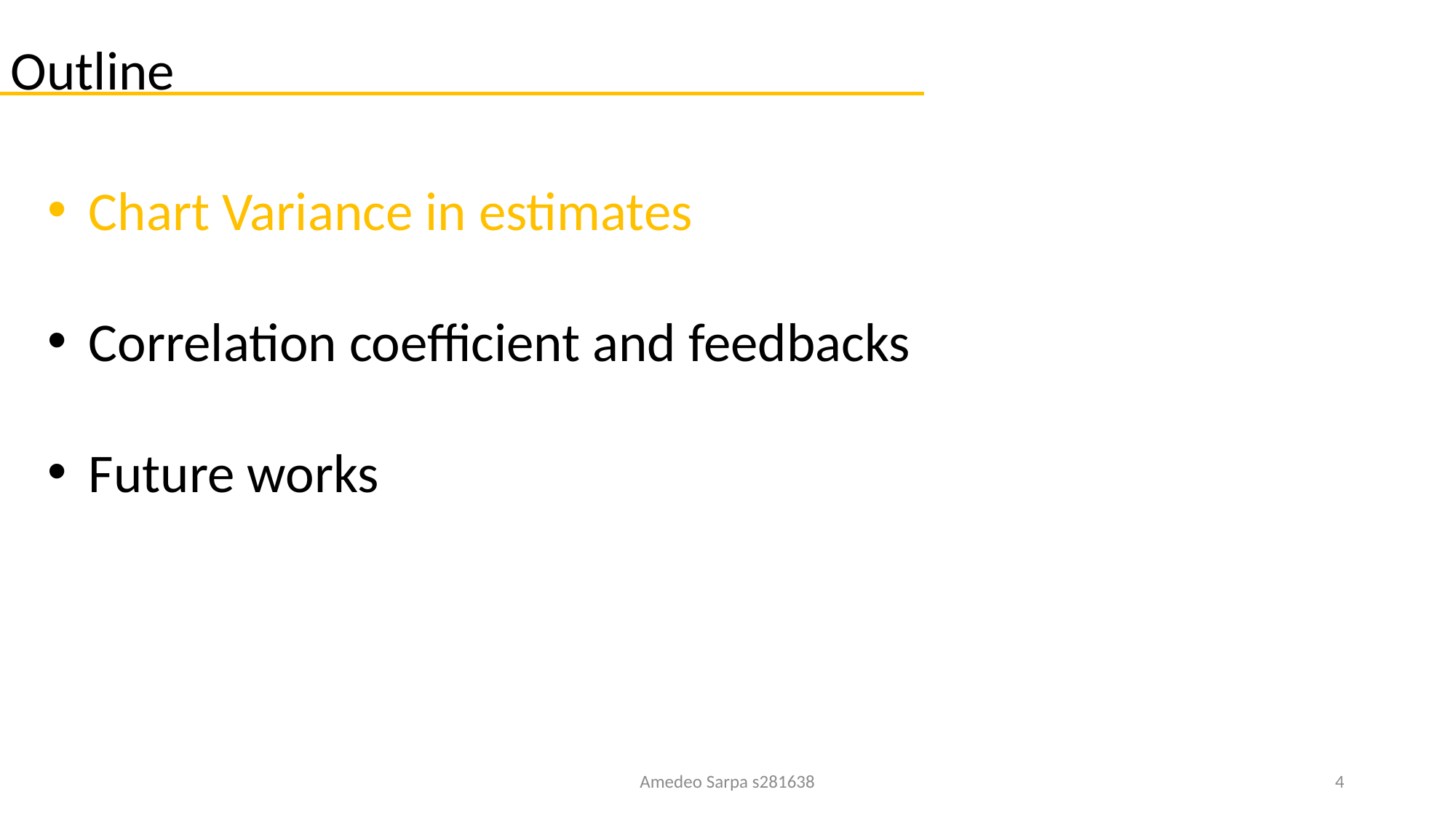

Outline
Chart Variance in estimates

Correlation coefficient and feedbacks

Future works
Amedeo Sarpa s281638
4